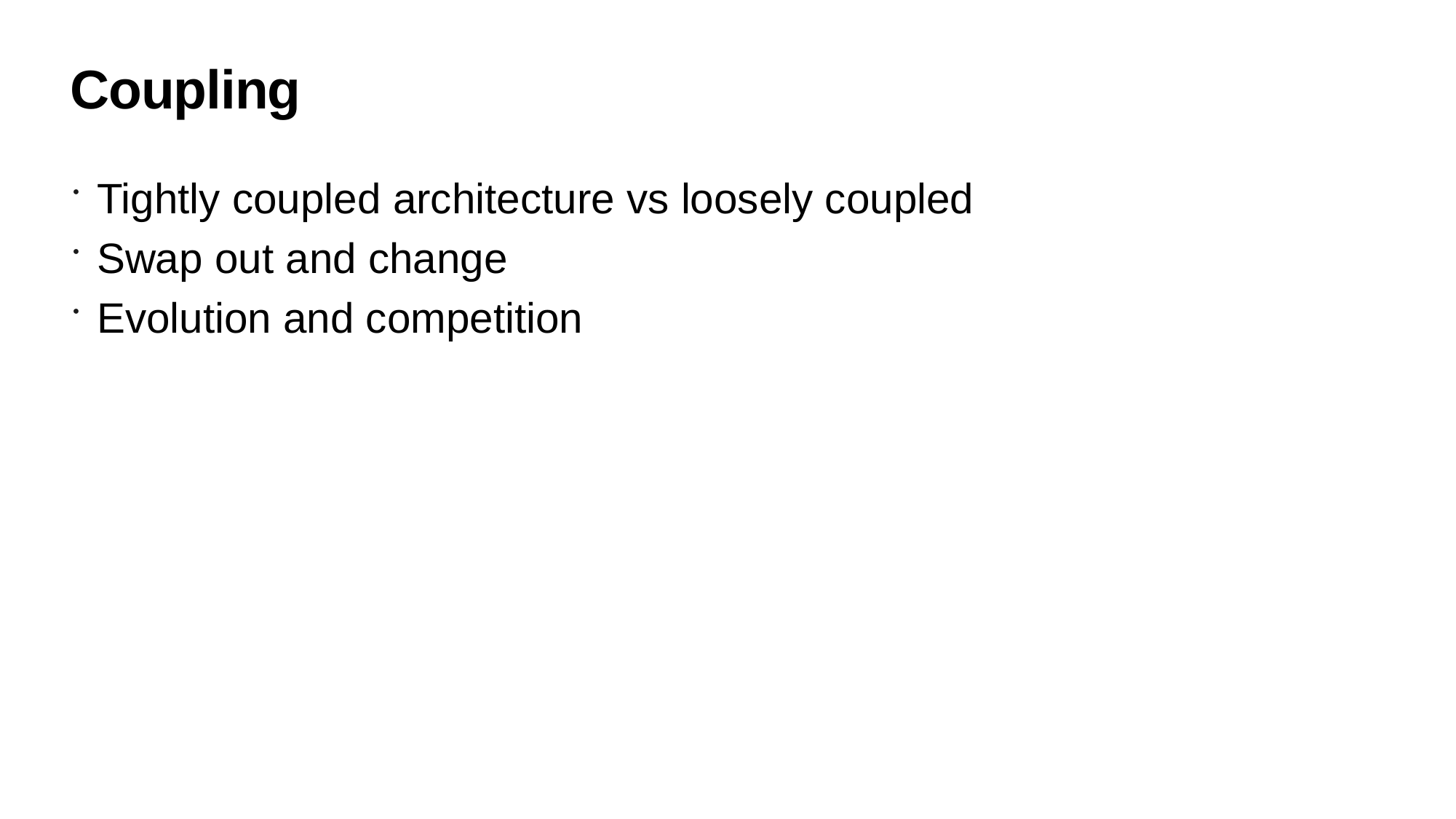

# Coupling
Tightly coupled architecture vs loosely coupled
Swap out and change
Evolution and competition